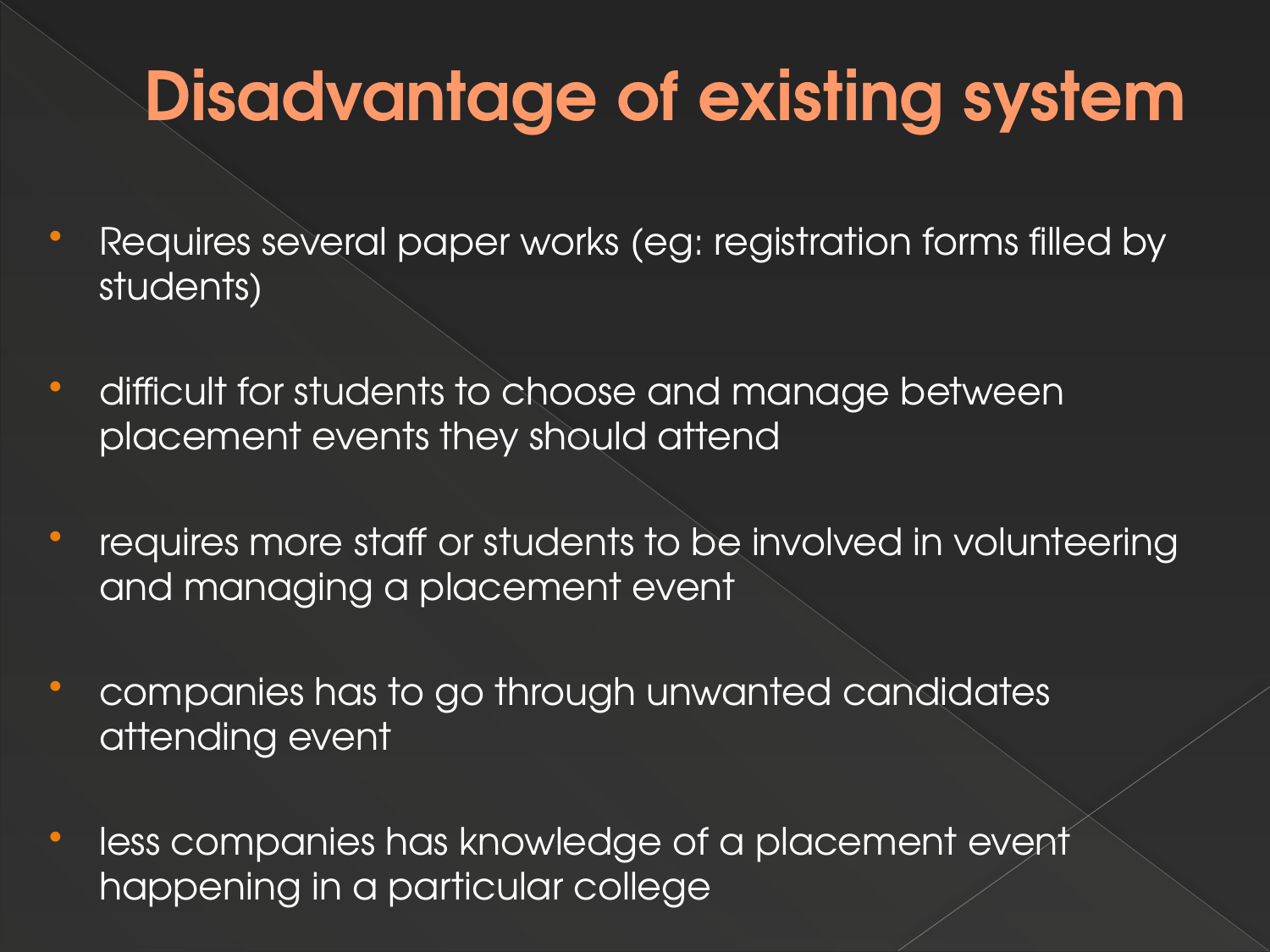

# Disadvantage of existing system

Requires several paper works (eg: registration forms filled by students)

difficult for students to choose and manage between placement events they should attend

requires more staff or students to be involved in volunteering and managing a placement event

companies has to go through unwanted candidates attending event

less companies has knowledge of a placement event happening in a particular college